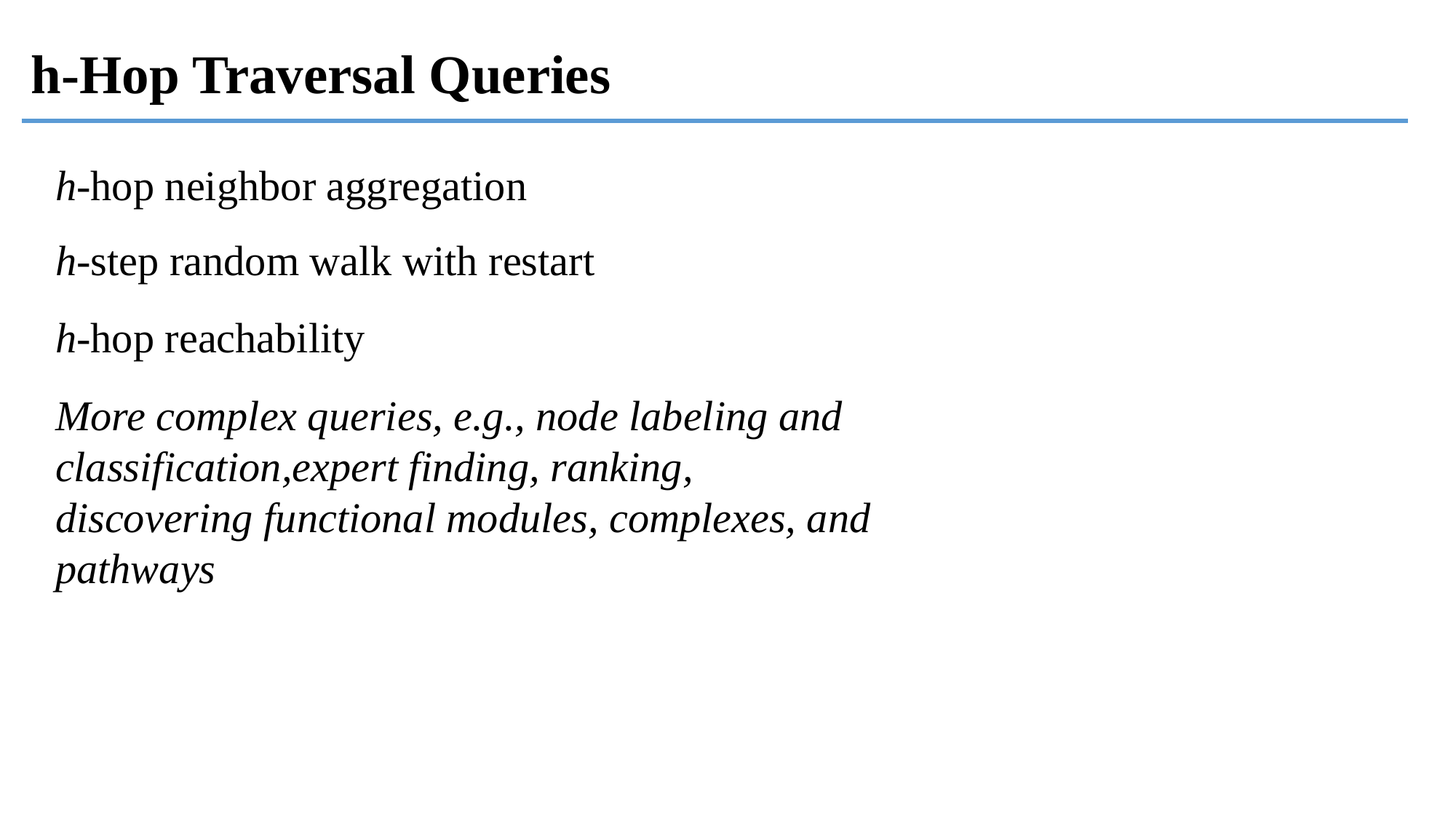

h-Hop Traversal Queries
h-hop neighbor aggregation
h-step random walk with restart
h-hop reachability
More complex queries, e.g., node labeling and classification,expert finding, ranking, discovering functional modules, complexes, and pathways